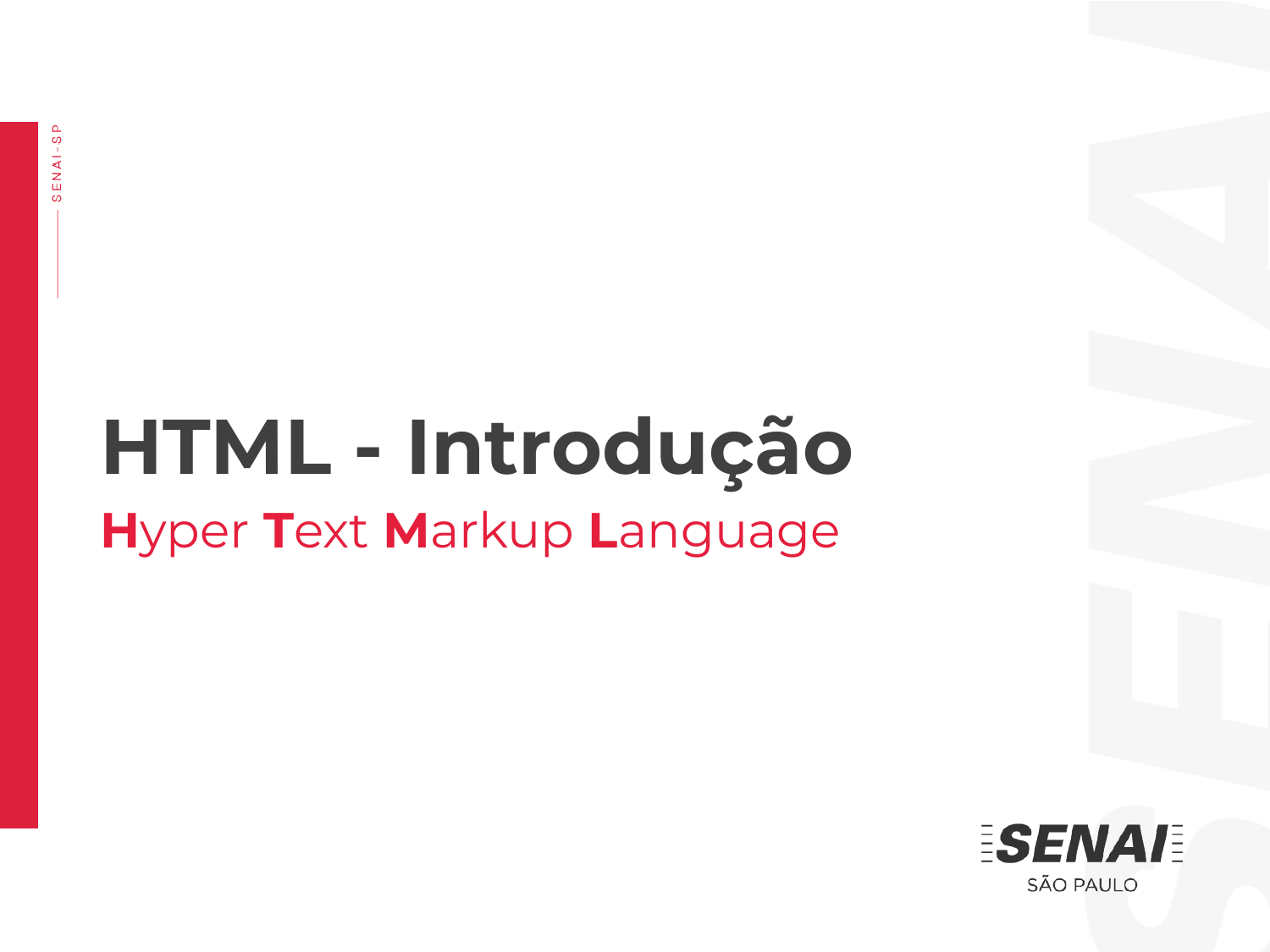

HTML - Introdução
Hyper Text Markup Language